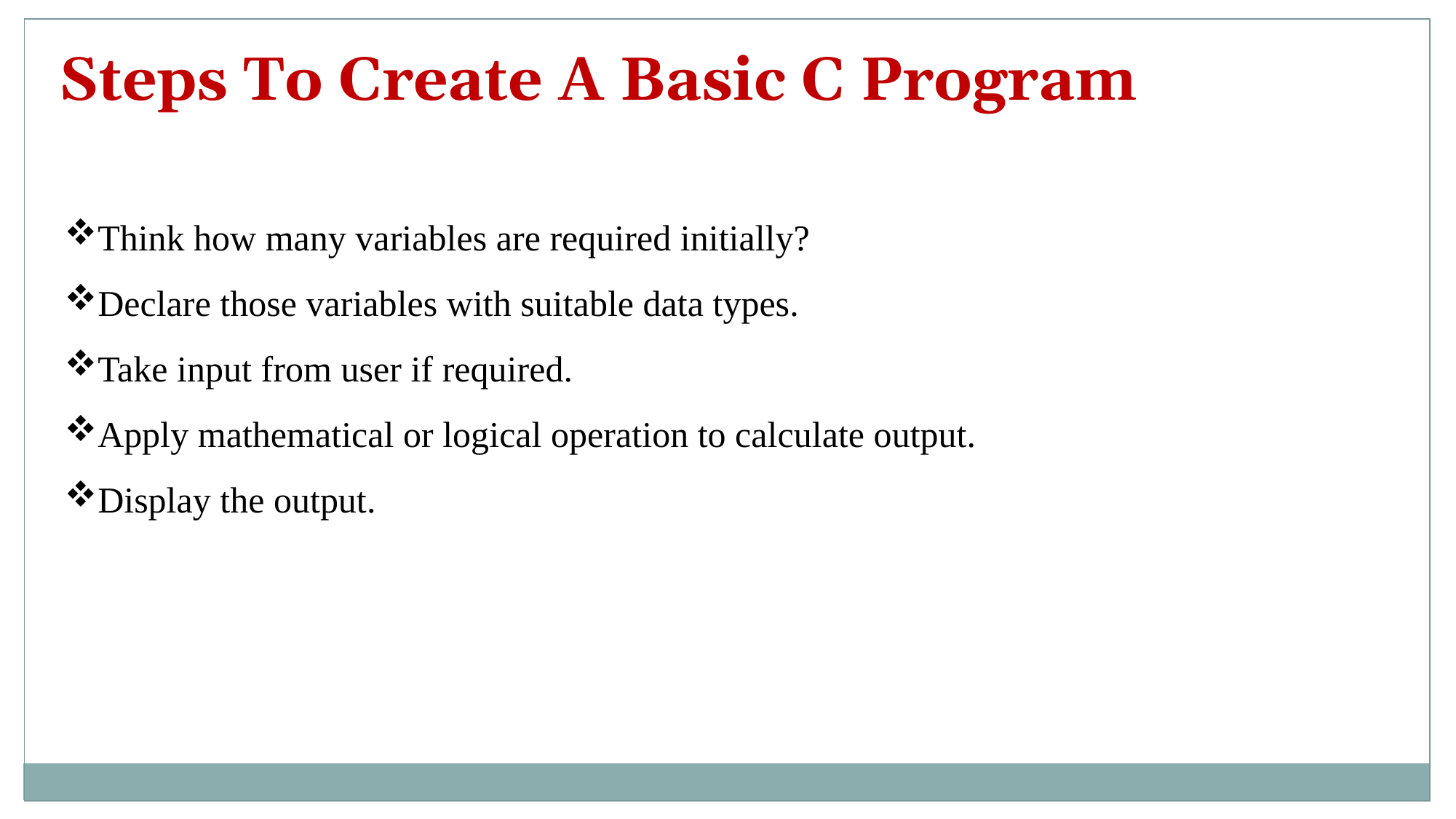

Steps To Create A Basic C Program
Think how many variables are required initially?
Declare those variables with suitable data types.
Take input from user if required.
Apply mathematical or logical operation to calculate output.
Display the output.